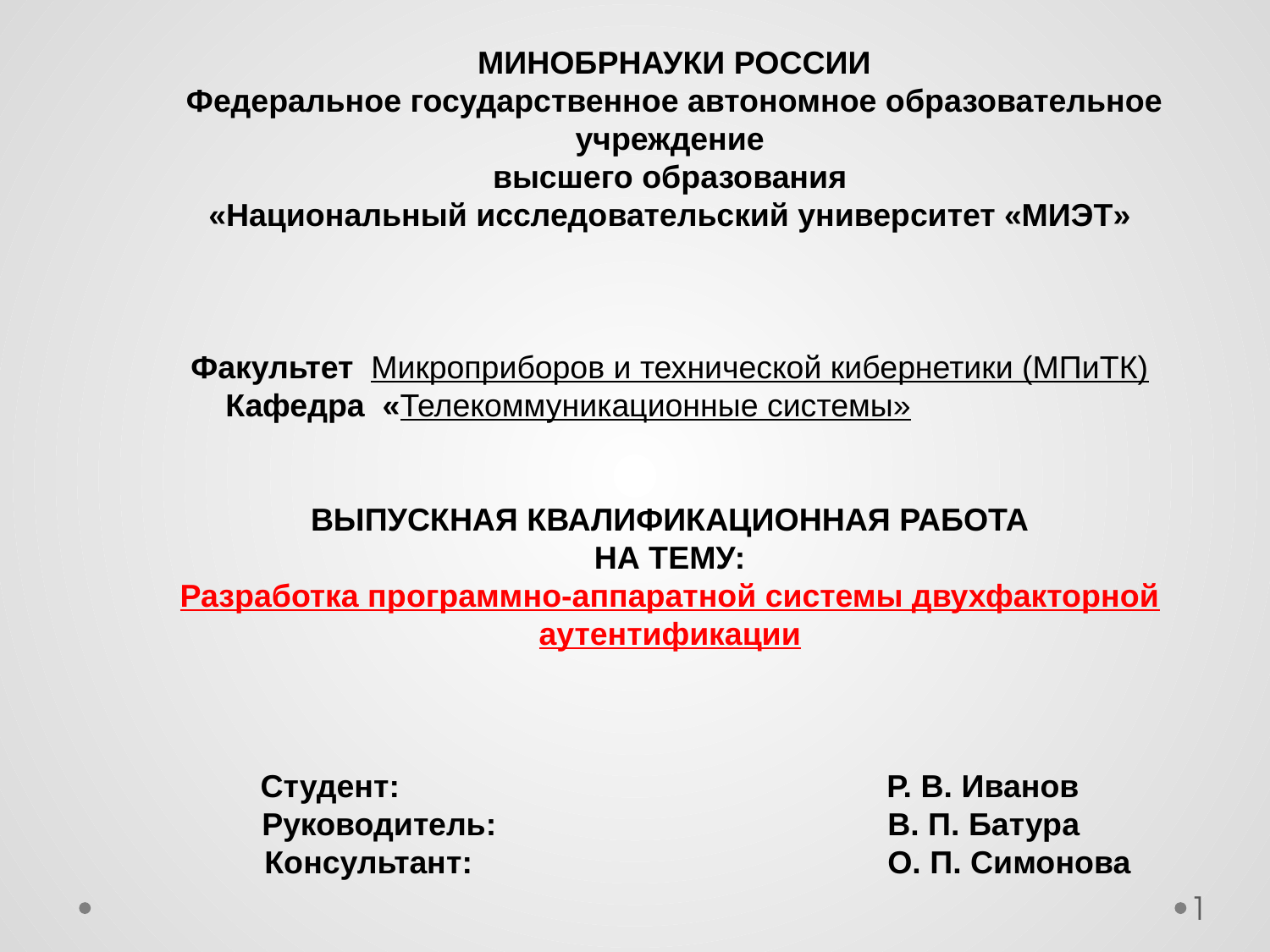

МИНОБРНАУКИ РОССИИ
 Федеральное государственное автономное образовательное учреждение
высшего образования
«Национальный исследовательский университет «МИЭТ»

Факультет  Микроприборов и технической кибернетики (МПиТК)
Кафедра  «Телекоммуникационные системы»

ВЫПУСКНАЯ КВАЛИФИКАЦИОННАЯ РАБОТА
НА ТЕМУ:
Разработка программно-аппаратной системы двухфакторной аутентификации

 Студент:				Р. В. Иванов
              Руководитель:			             В. П. Батура
	Консультант:			             О. П. Симонова

1